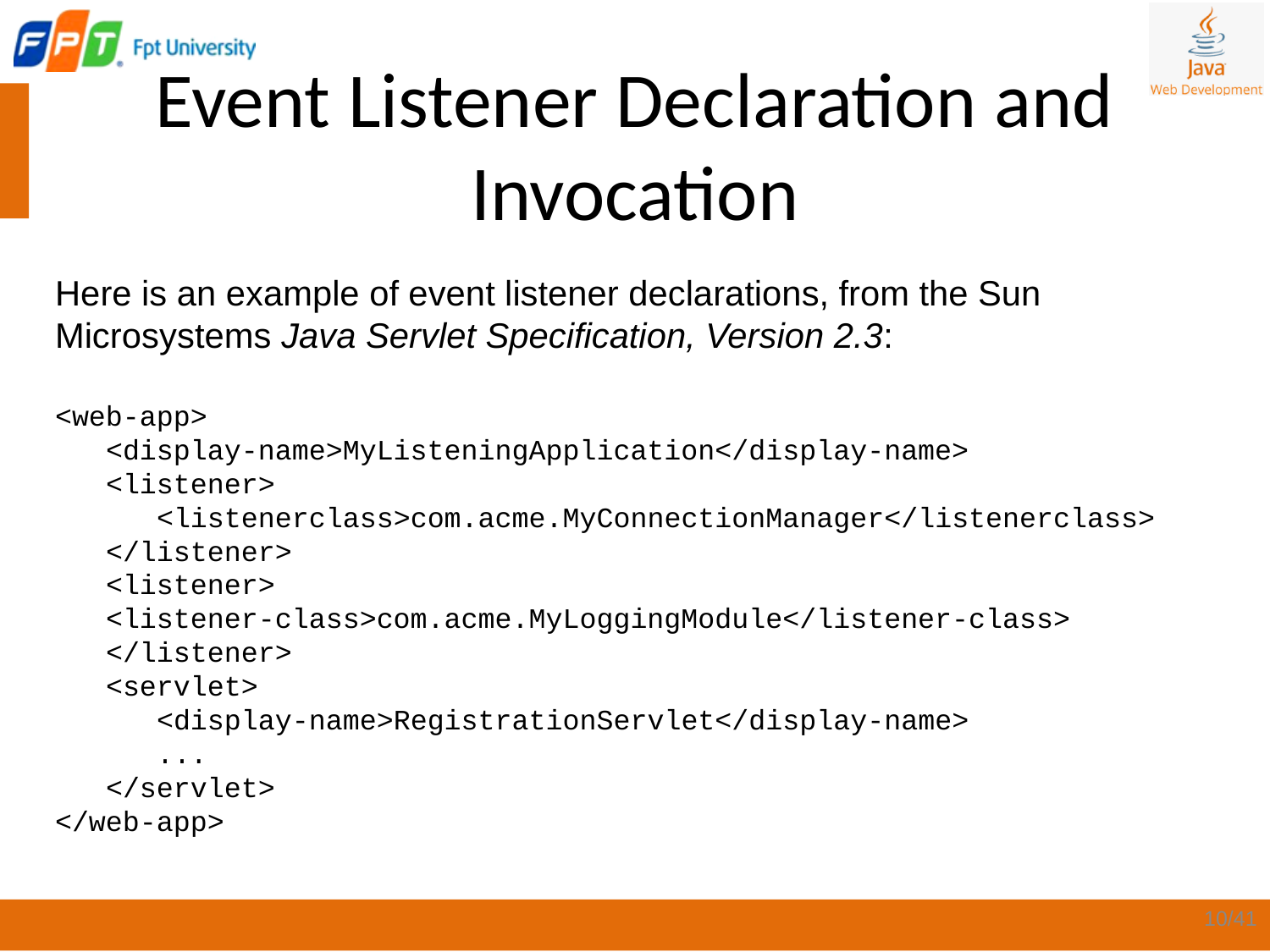

Event Listener Declaration and Invocation
Here is an example of event listener declarations, from the Sun Microsystems Java Servlet Specification, Version 2.3:

<web-app>
   <display-name>MyListeningApplication</display-name>
   <listener>
      <listenerclass>com.acme.MyConnectionManager</listenerclass>
   </listener>
   <listener>
   <listener-class>com.acme.MyLoggingModule</listener-class>
   </listener>
   <servlet>
      <display-name>RegistrationServlet</display-name>
      ...
   </servlet>
</web-app>
10/41